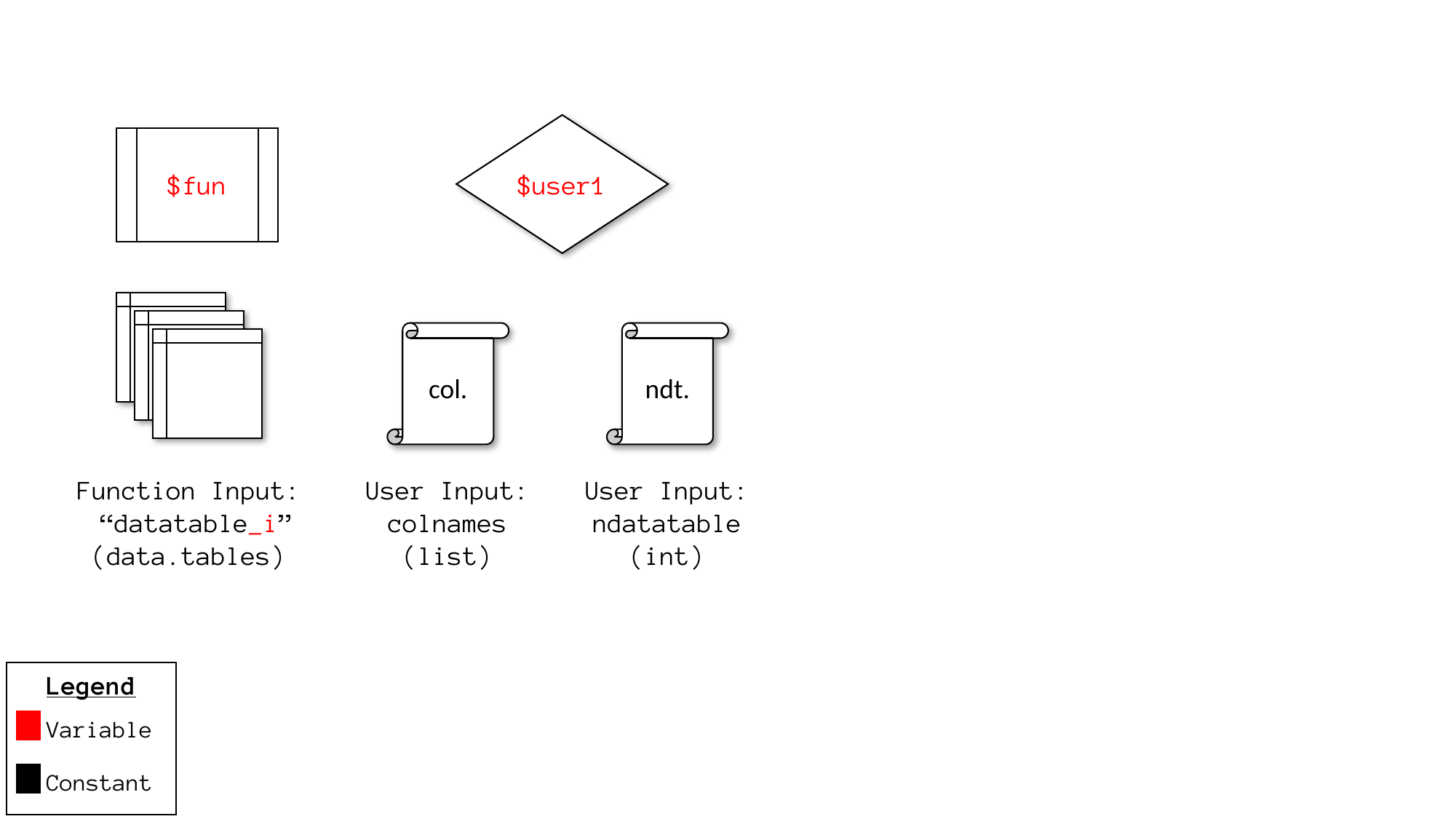

$user1
col.
ndt.
User Input:
colnames
(list)
User Input:
ndatatable
(int)

$fun

Function Input:
 “datatable_i”
(data.tables)

Legend
Variable

Constant